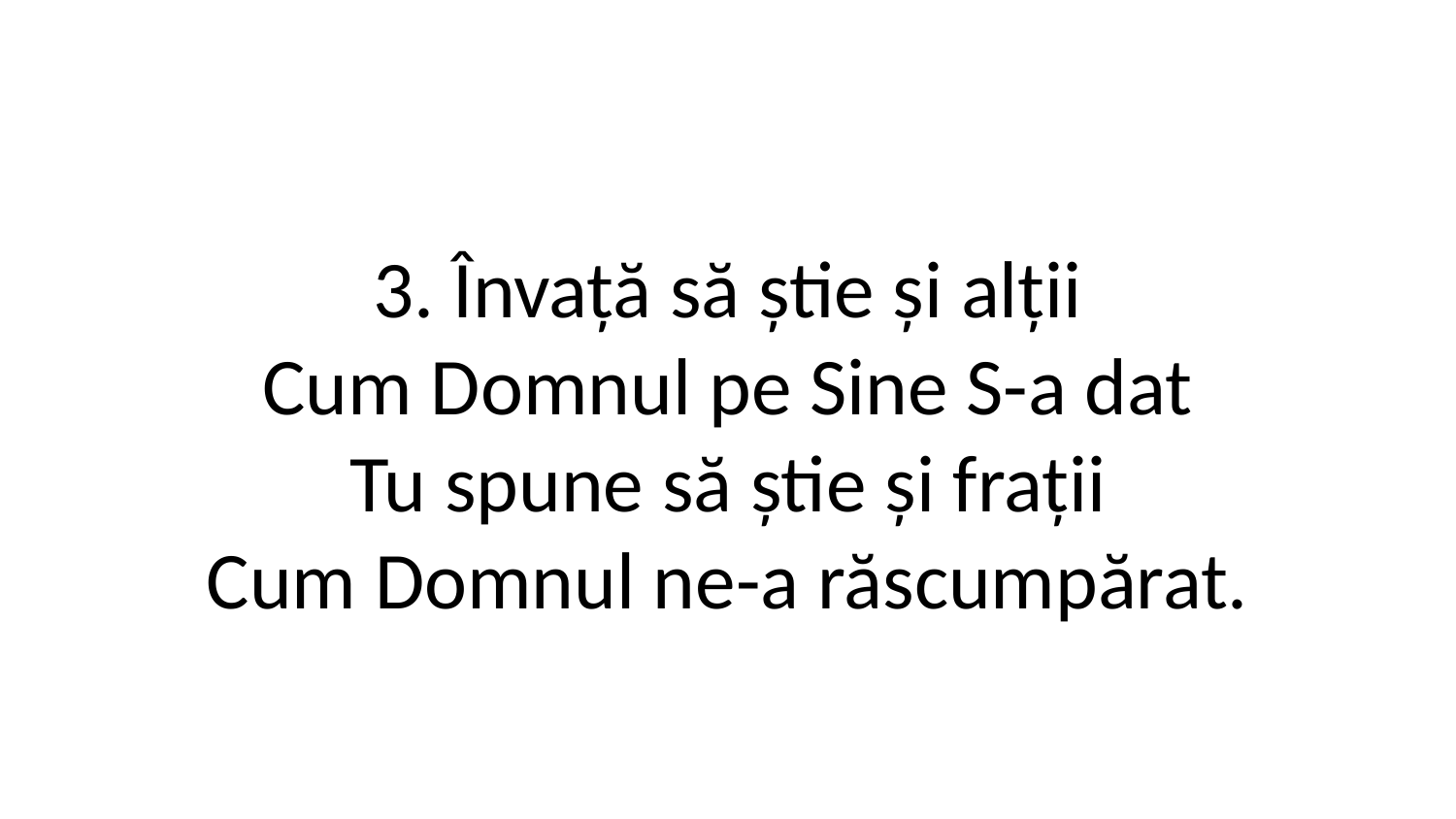

3. Învață să știe și alții
Cum Domnul pe Sine S-a dat
Tu spune să știe și frații
Cum Domnul ne-a răscumpărat.